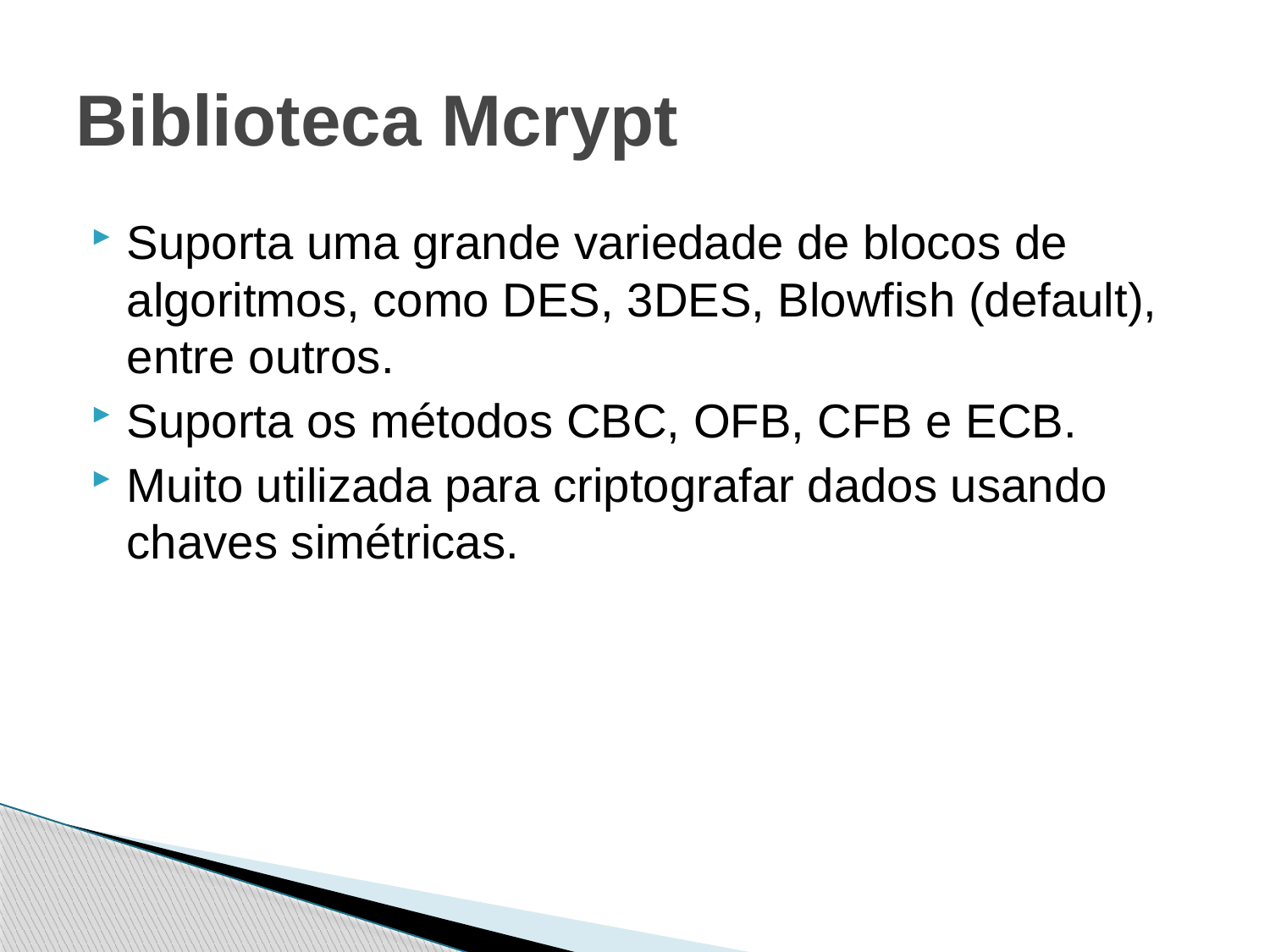

# Biblioteca Mcrypt
Suporta uma grande variedade de blocos de algoritmos, como DES, 3DES, Blowfish (default), entre outros.
Suporta os métodos CBC, OFB, CFB e ECB.
Muito utilizada para criptografar dados usando chaves simétricas.